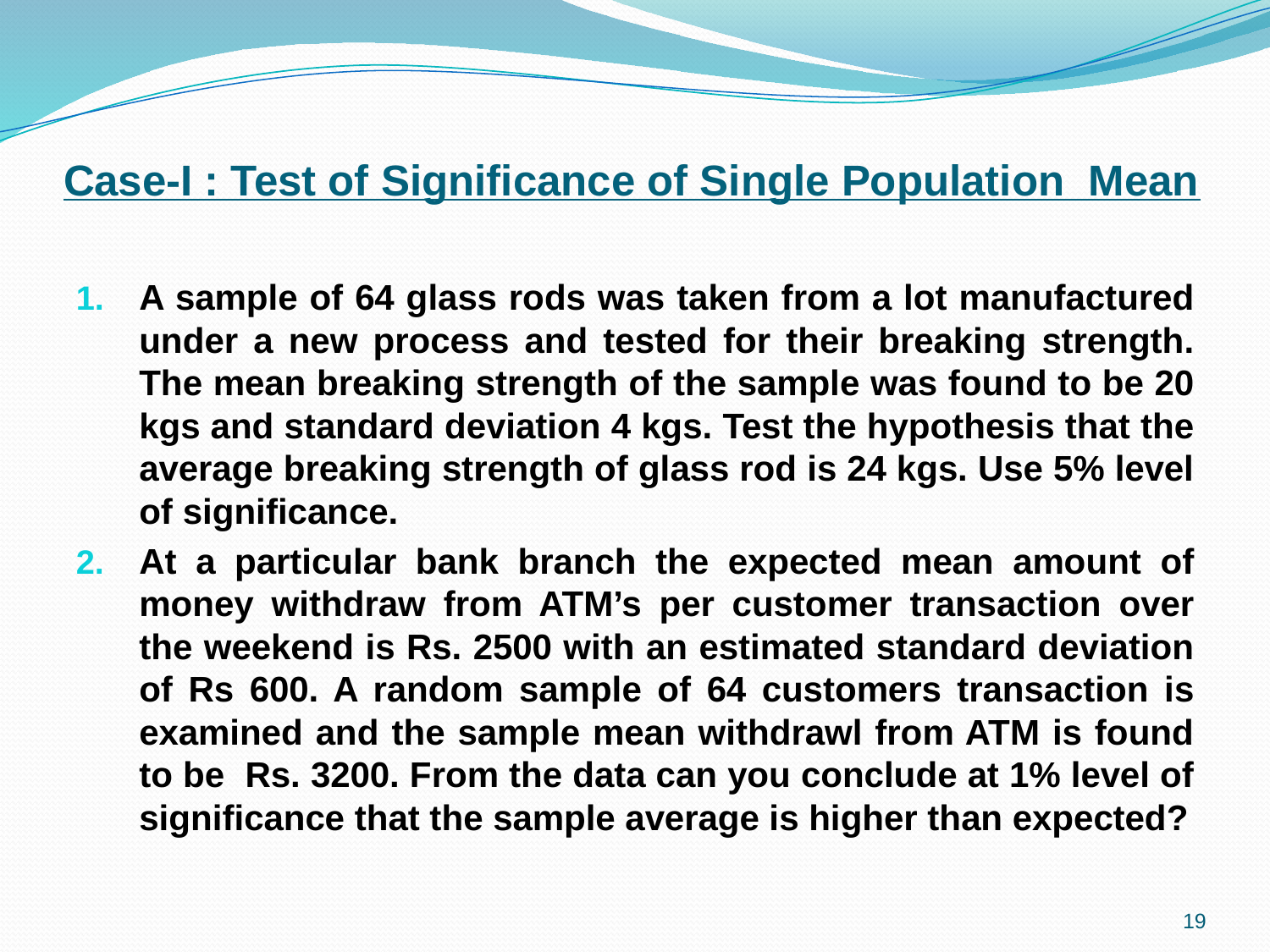

# Case-I : Test of Significance of Single Population  Mean
A sample of 64 glass rods was taken from a lot manufactured under a new process and tested for their breaking strength. The mean breaking strength of the sample was found to be 20 kgs and standard deviation 4 kgs. Test the hypothesis that the average breaking strength of glass rod is 24 kgs. Use 5% level of significance.
At a particular bank branch the expected mean amount of money withdraw from ATM’s per customer transaction over the weekend is Rs. 2500 with an estimated standard deviation of Rs 600. A random sample of 64 customers transaction is examined and the sample mean withdrawl from ATM is found to be  Rs. 3200. From the data can you conclude at 1% level of significance that the sample average is higher than expected?

19